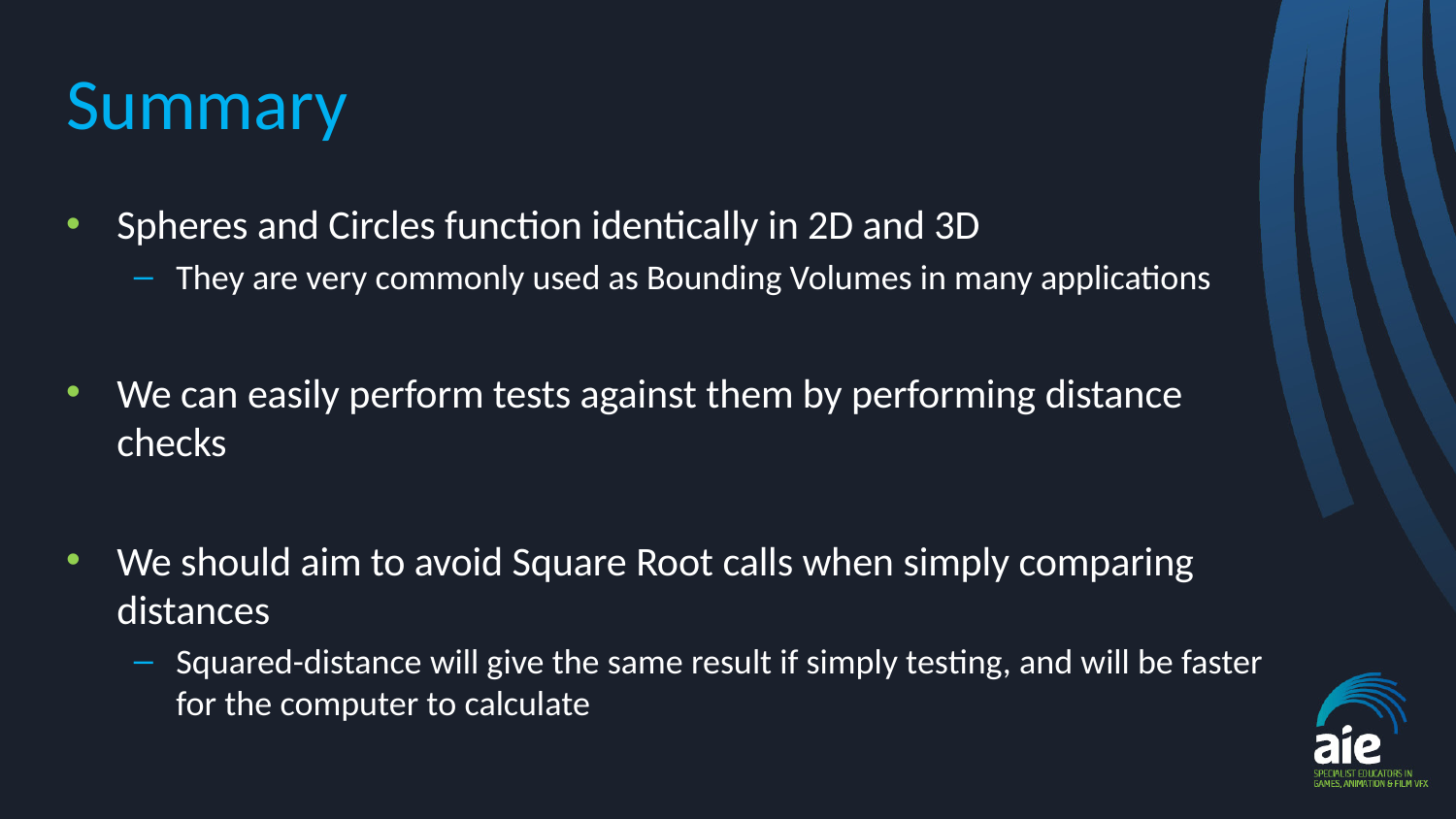

# Summary
Spheres and Circles function identically in 2D and 3D
They are very commonly used as Bounding Volumes in many applications

We can easily perform tests against them by performing distance checks

We should aim to avoid Square Root calls when simply comparing distances
Squared-distance will give the same result if simply testing, and will be faster for the computer to calculate